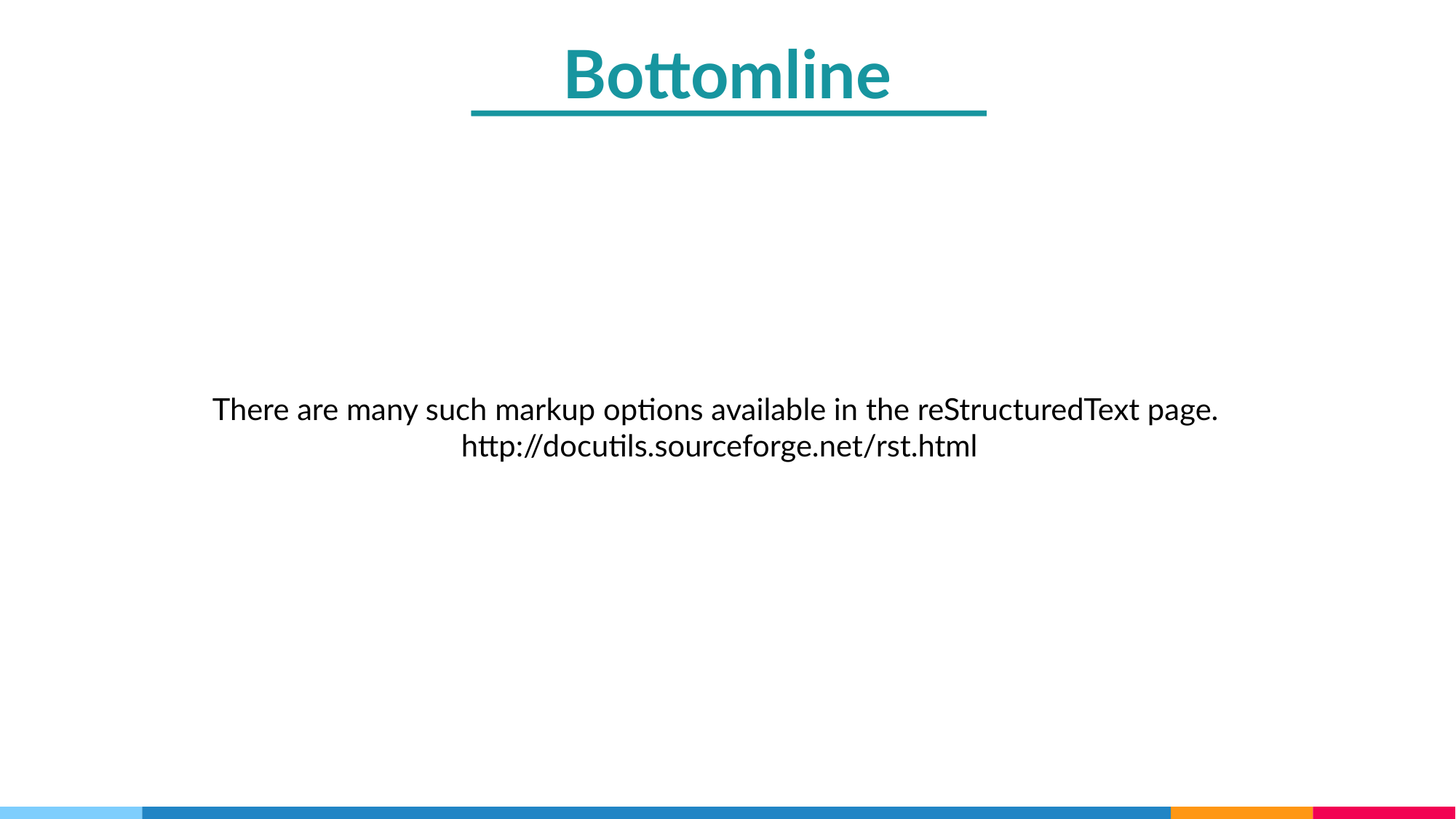

Bottomline

There are many such markup options available in the reStructuredText page.
http://docutils.sourceforge.net/rst.html